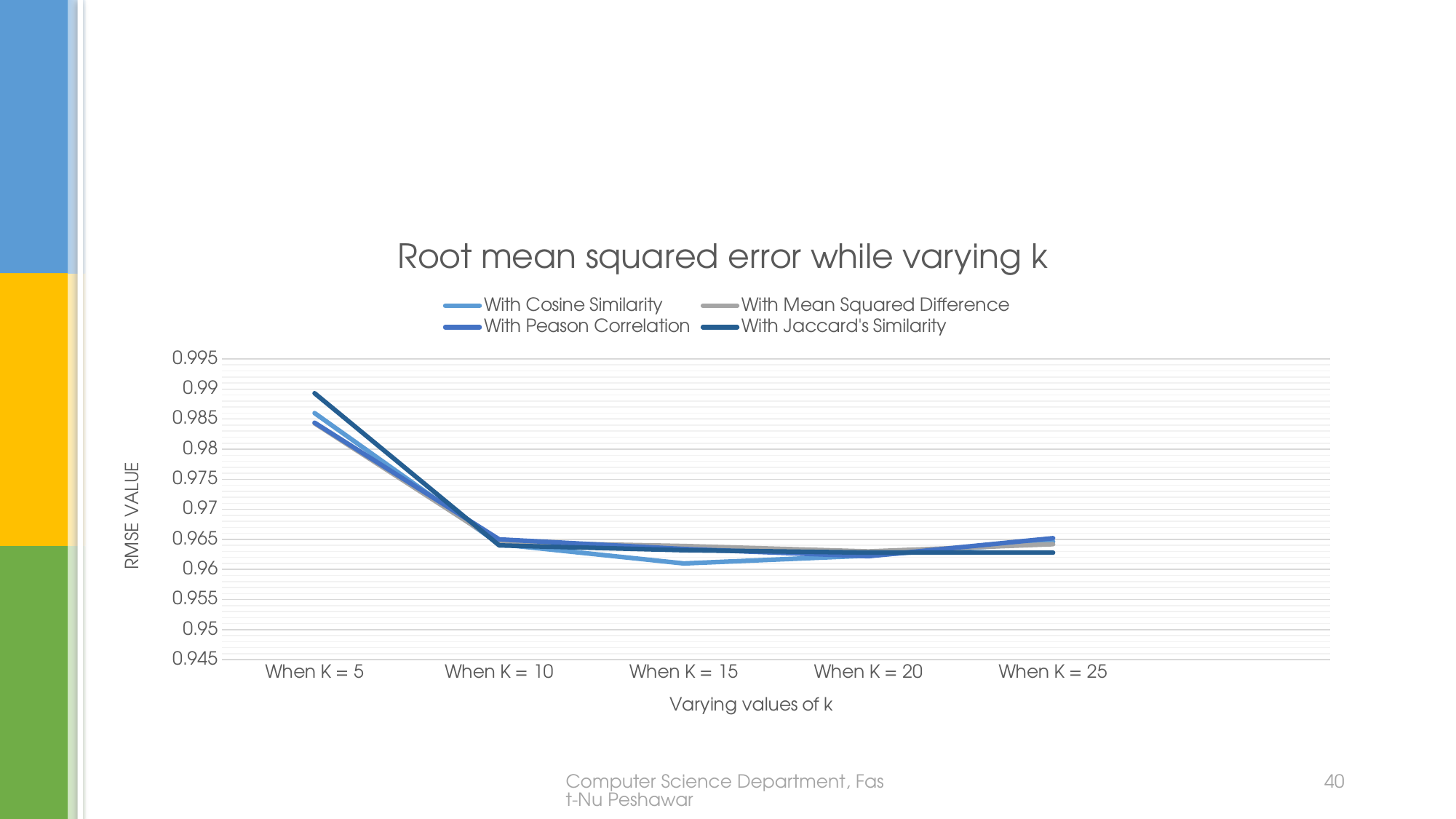

#

### Chart: Root mean squared error while varying k

| Category | With Cosine Similarity | With Mean Squared Difference | With Peason Correlation | With Jaccard's Similarity |
|---|---|---|---|---|
| When K = 5 | 0.986 | 0.9843 | 0.9844 | 0.9893 |
| When K = 10 | 0.9642 | 0.9645 | 0.965 | 0.964 |
| When K = 15 | 0.961 | 0.9639 | 0.9634 | 0.9632 |
| When K = 20 | 0.9623 | 0.963 | 0.9622 | 0.9628 |
| When K = 25 | 0.9646 | 0.9642 | 0.9652 | 0.9628 |
Computer Science Department, Fast-Nu Peshawar
40